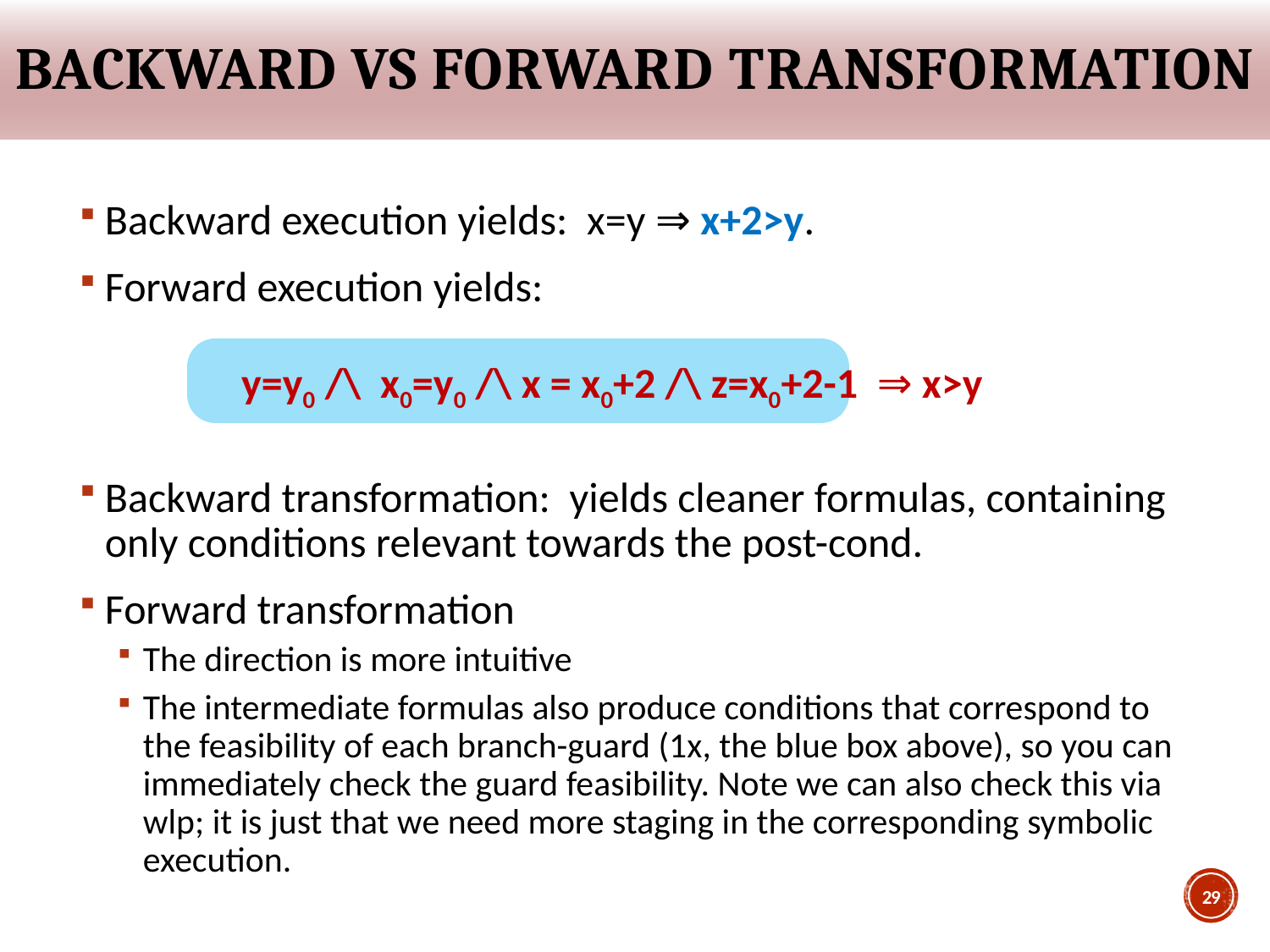

# Backward vs forward transformation
Backward execution yields:  x=y ⇒ x+2>y.
Forward execution yields:
	 y=y0 /\  x0=y0 /\ x = x0+2 /\ z=x0+2-1  ⇒ x>y
Backward transformation:  yields cleaner formulas, containing only conditions relevant towards the post-cond.
Forward transformation
The direction is more intuitive
The intermediate formulas also produce conditions that correspond to the feasibility of each branch-guard (1x, the blue box above), so you can immediately check the guard feasibility. Note we can also check this via wlp; it is just that we need more staging in the corresponding symbolic execution.

29